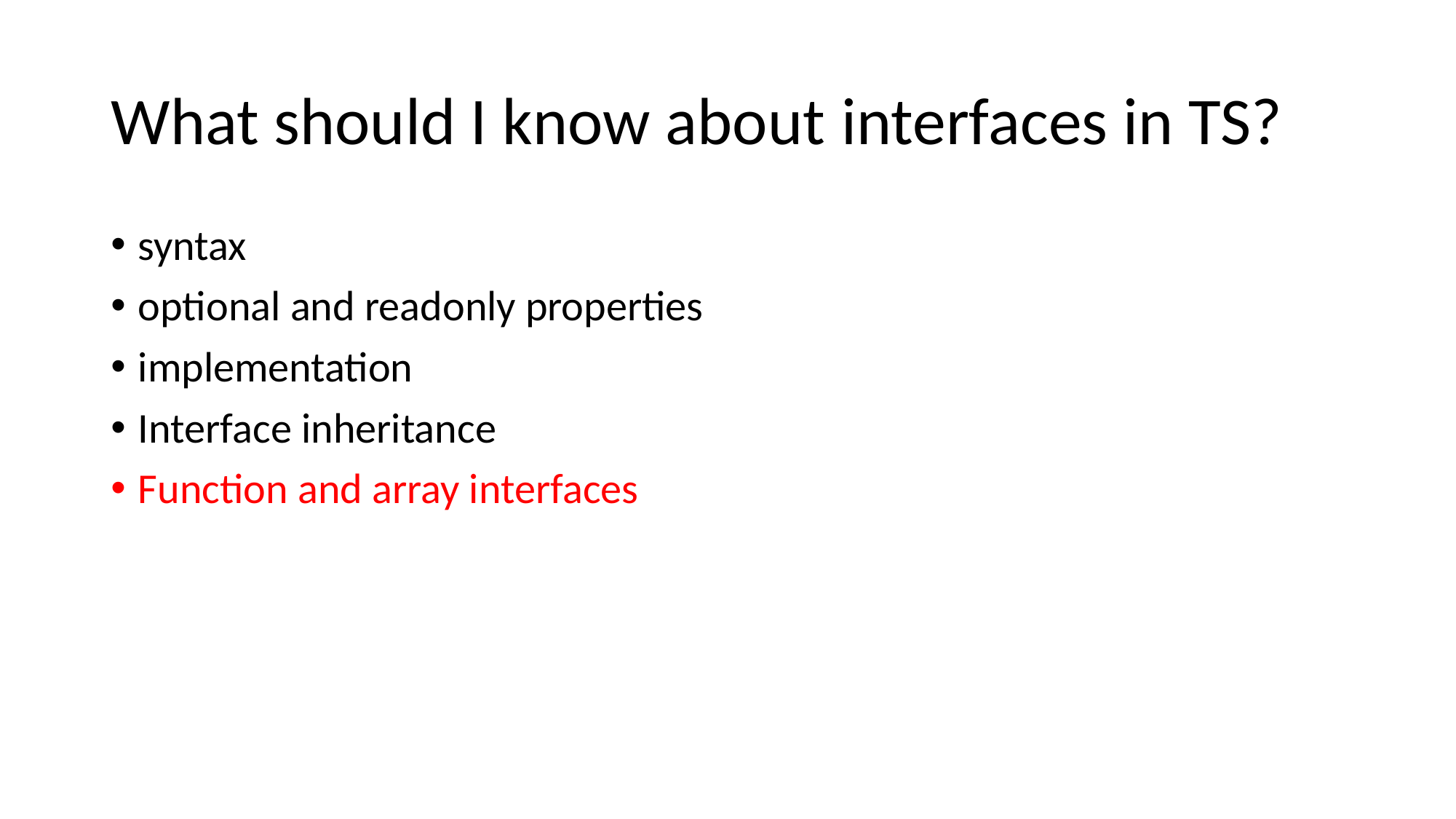

# What should I know about interfaces in TS?
syntax
optional and readonly properties
implementation
Interface inheritance
Function and array interfaces